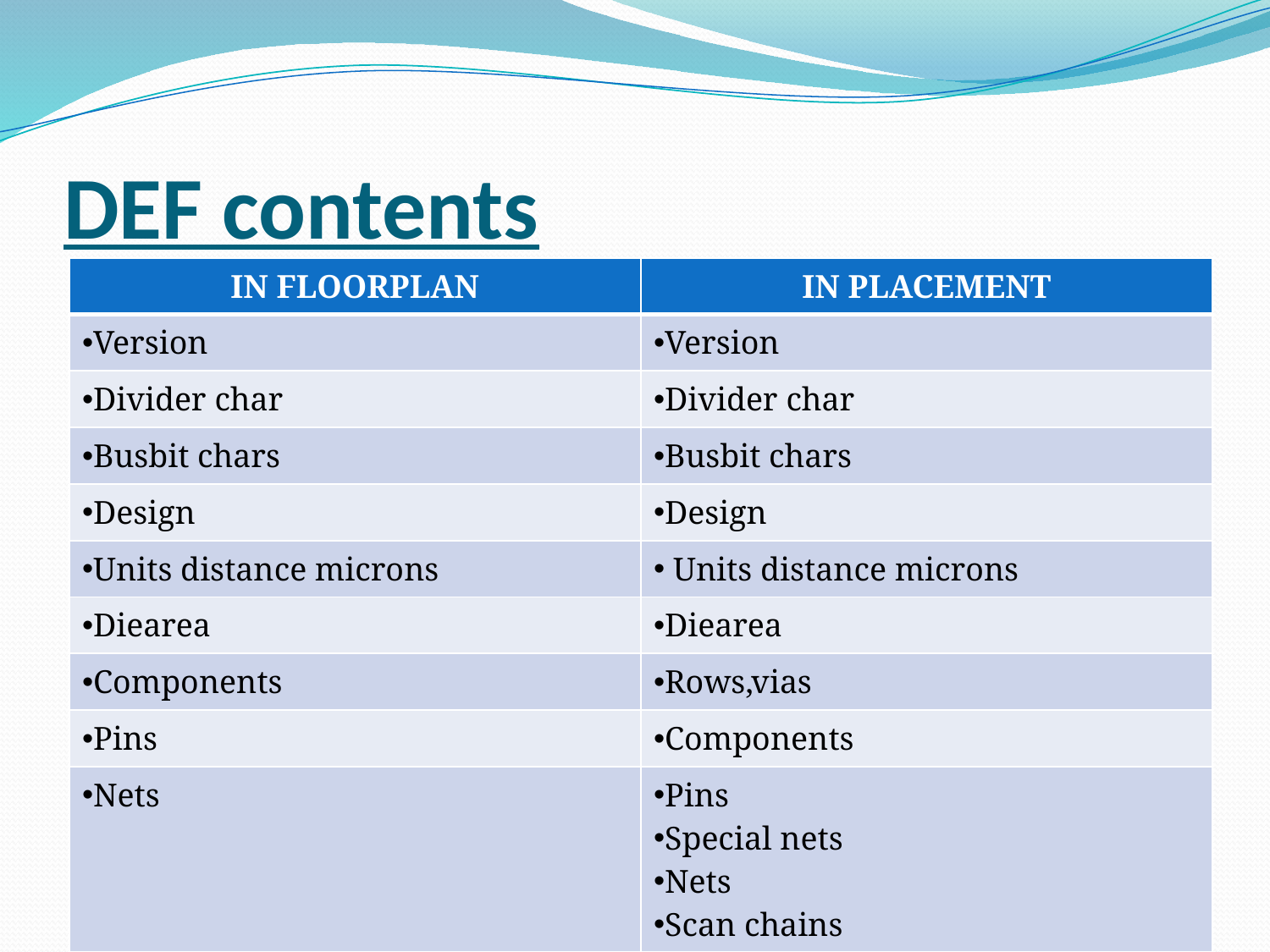

# DEF contents
| IN FLOORPLAN | IN PLACEMENT |
| --- | --- |
| Version | Version |
| Divider char | Divider char |
| Busbit chars | Busbit chars |
| Design | Design |
| Units distance microns | Units distance microns |
| Diearea | Diearea |
| Components | Rows,vias |
| Pins | Components |
| Nets | Pins Special nets Nets Scan chains |